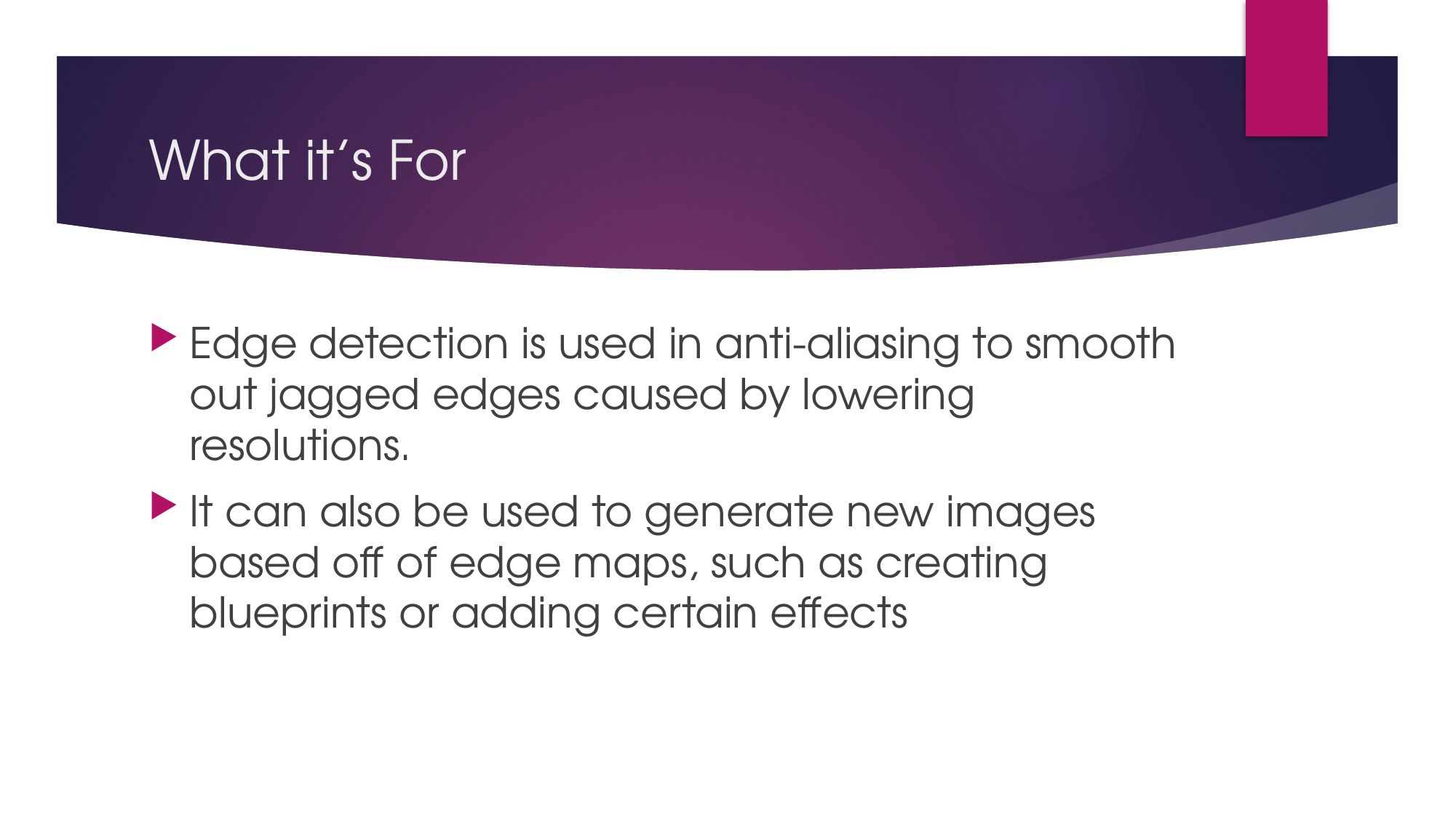

# What it’s For
Edge detection is used in anti-aliasing to smooth out jagged edges caused by lowering resolutions.
It can also be used to generate new images based off of edge maps, such as creating blueprints or adding certain effects